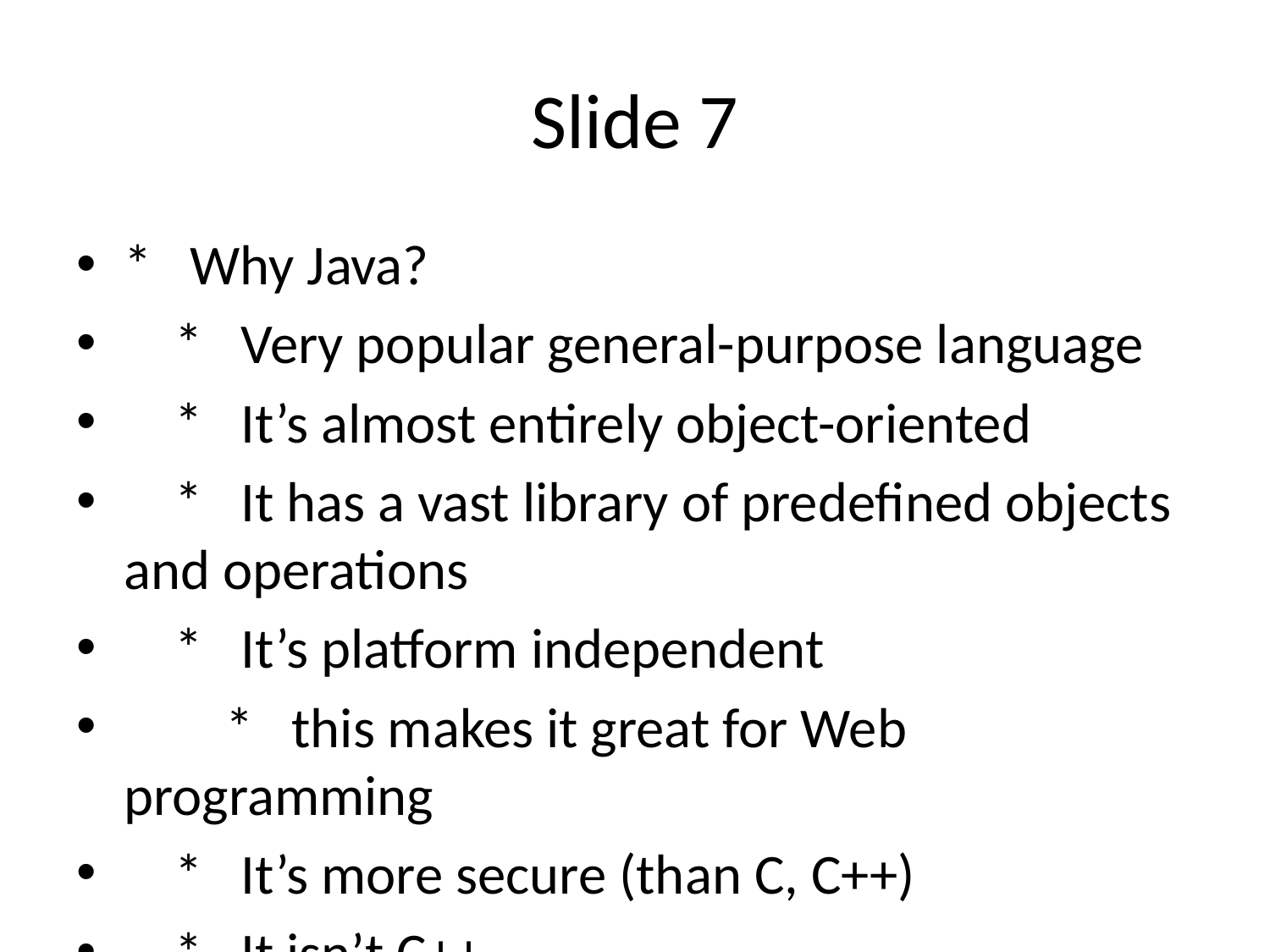

# Slide 7
*   Why Java?
    *   Very popular general-purpose language
    *   It’s almost entirely object-oriented
    *   It has a vast library of predefined objects and operations
    *   It’s platform independent
        *   this makes it great for Web programming
    *   It’s more secure (than C, C++)
    *   It isn’t C++